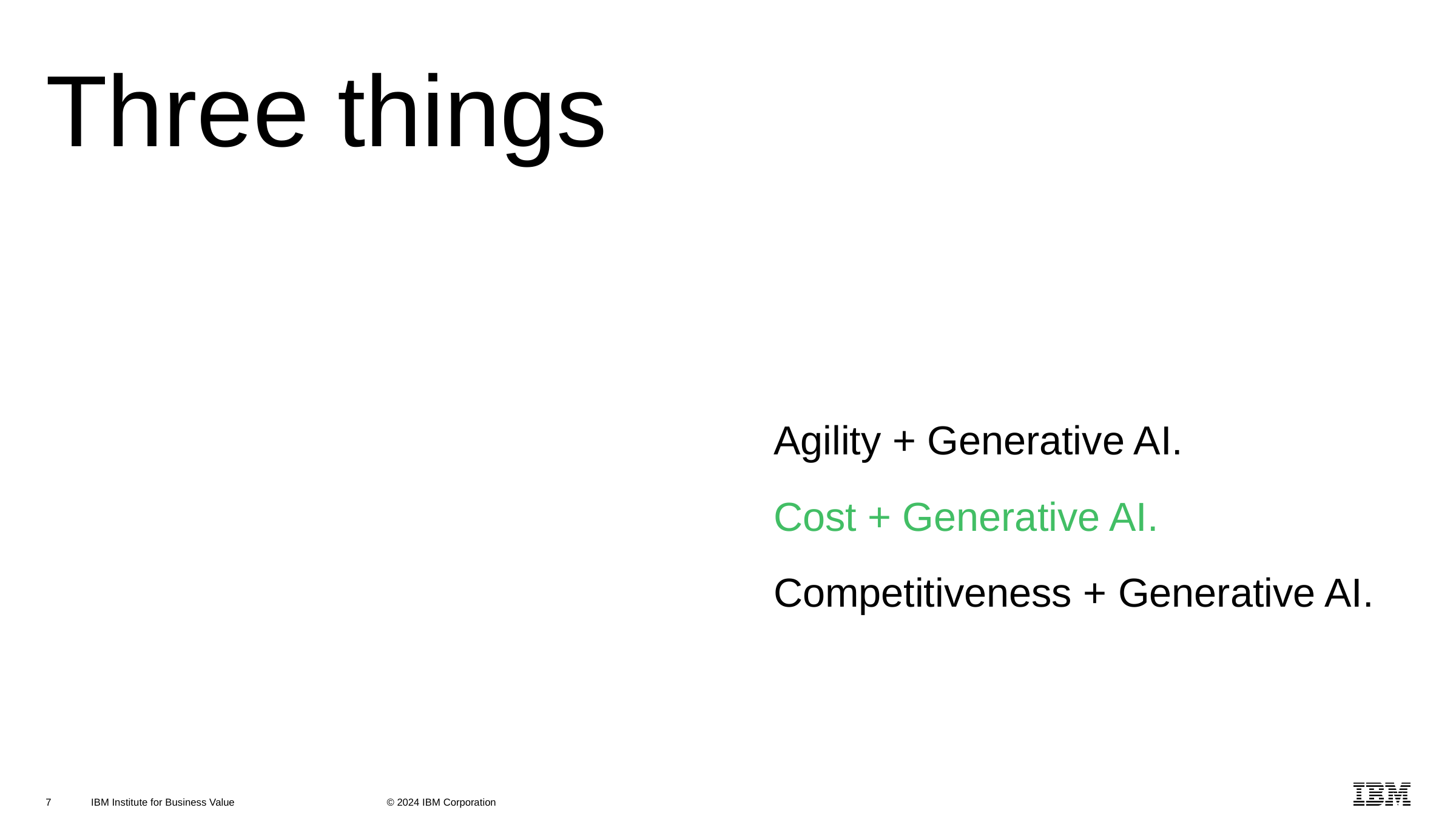

Three things
Agility + Generative AI.
Cost + Generative AI.
Competitiveness + Generative AI.